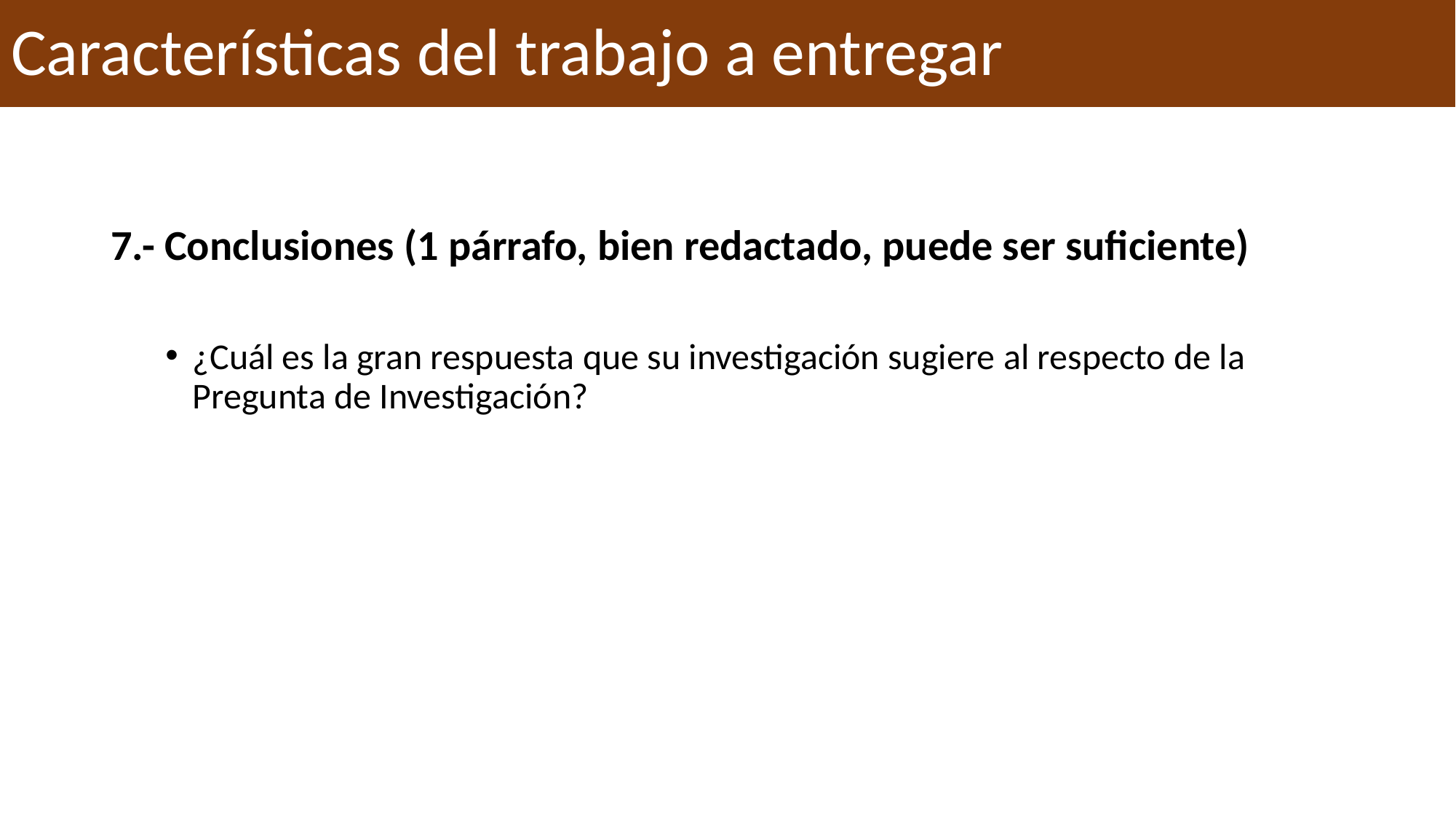

Características del trabajo a entregar
#
7.- Conclusiones (1 párrafo, bien redactado, puede ser suficiente)

¿Cuál es la gran respuesta que su investigación sugiere al respecto de la Pregunta de Investigación?